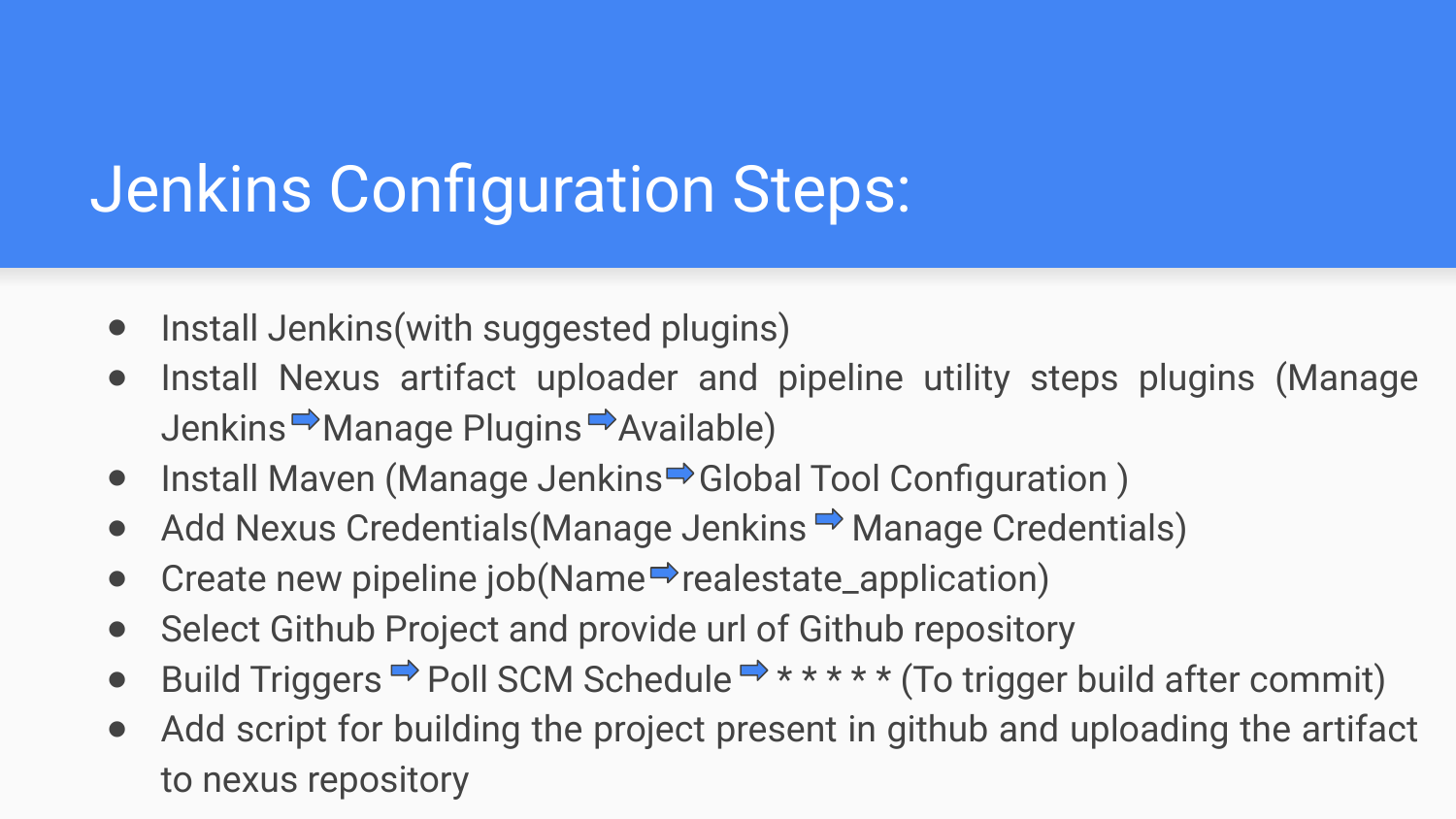

# Jenkins Configuration Steps:
Install Jenkins(with suggested plugins)
Install Nexus artifact uploader and pipeline utility steps plugins (Manage Jenkins    Manage Plugins    Available)
Install Maven (Manage Jenkins    Global Tool Configuration )
Add Nexus Credentials(Manage Jenkins     Manage Credentials)
Create new pipeline job(Name    realestate_application)
Select Github Project and provide url of Github repository
Build Triggers     Poll SCM Schedule     * * * * * (To trigger build after commit)
Add script for building the project present in github and uploading the artifact to nexus repository